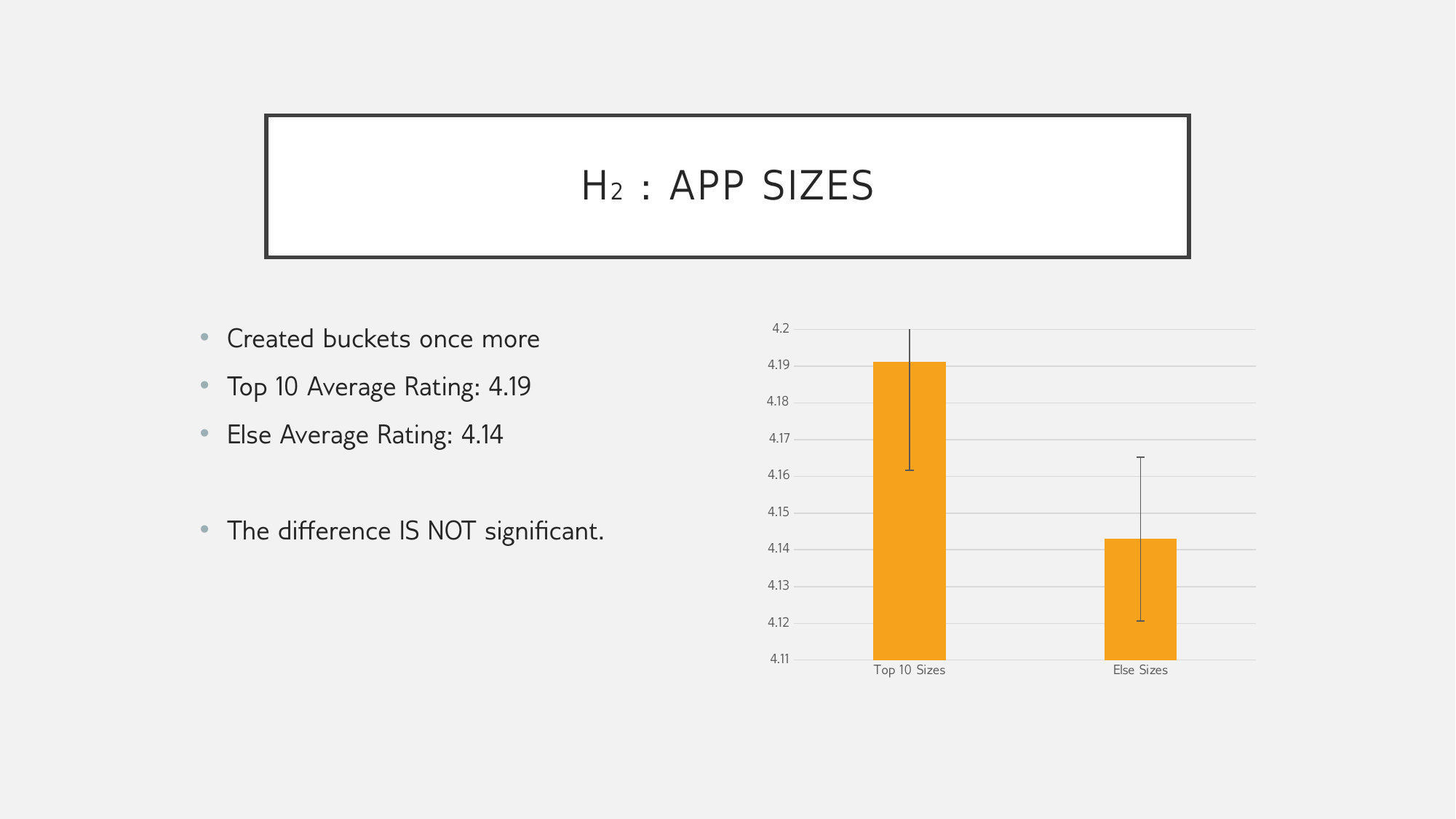

# H2 : App Sizes
Created buckets once more
Top 10 Average Rating: 4.19
Else Average Rating: 4.14

The difference IS NOT significant.

### Chart

| Category |  |
|---|---|
| Top 10 Sizes | 4.19109454343766 |
| Else Sizes | 4.14294910354383 |